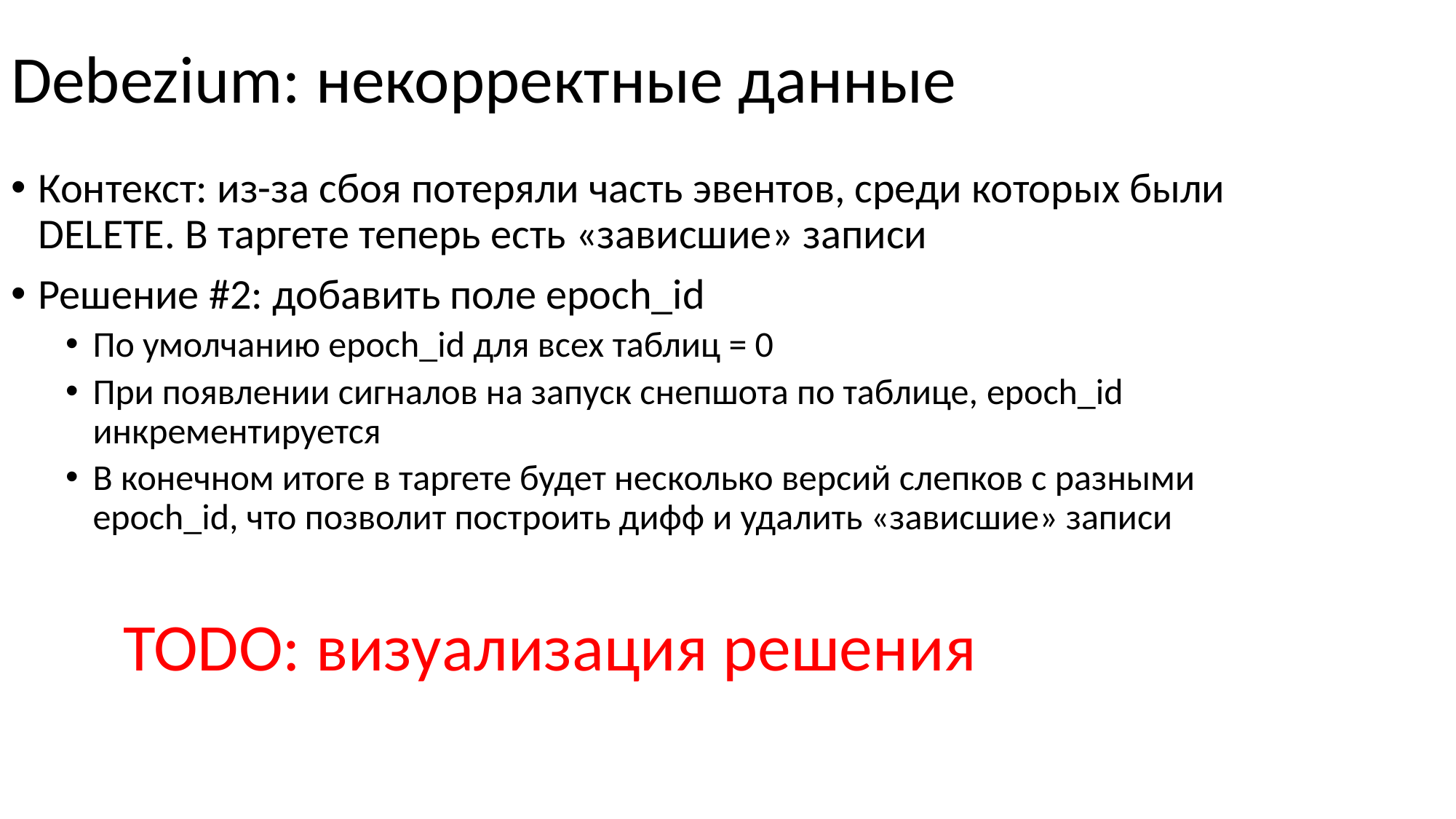

# Debezium: некорректные данные
Контекст: из-за сбоя потеряли часть эвентов, среди которых были DELETE. В таргете теперь есть «зависшие» записи
Решение #2: добавить поле epoch_id
По умолчанию epoch_id для всех таблиц = 0
При появлении сигналов на запуск снепшота по таблице, epoch_id инкрементируется
В конечном итоге в таргете будет несколько версий слепков с разными epoch_id, что позволит построить дифф и удалить «зависшие» записи

TODO: визуализация решения